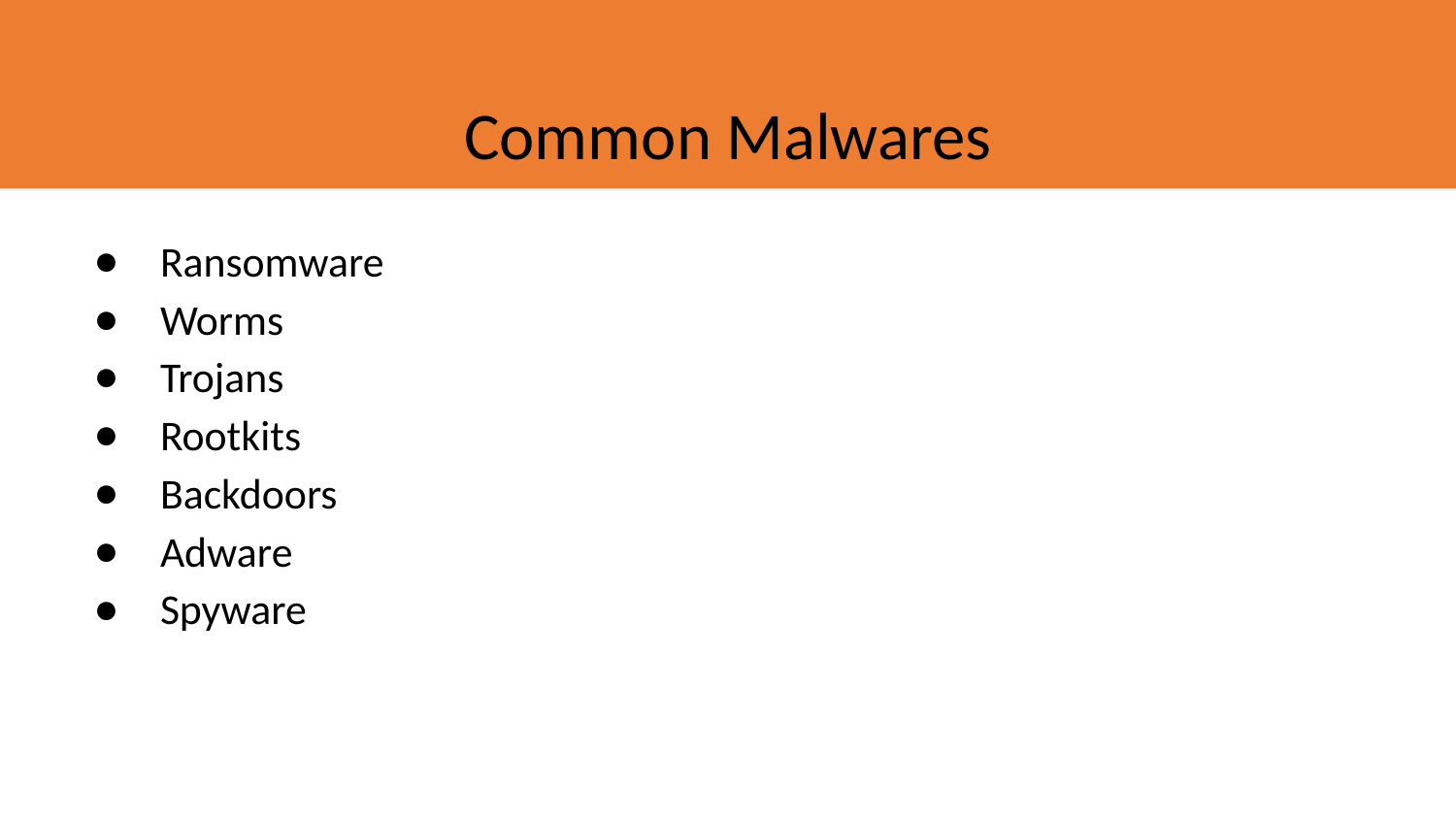

# Common Malwares
Ransomware
Worms
Trojans
Rootkits
Backdoors
Adware
Spyware